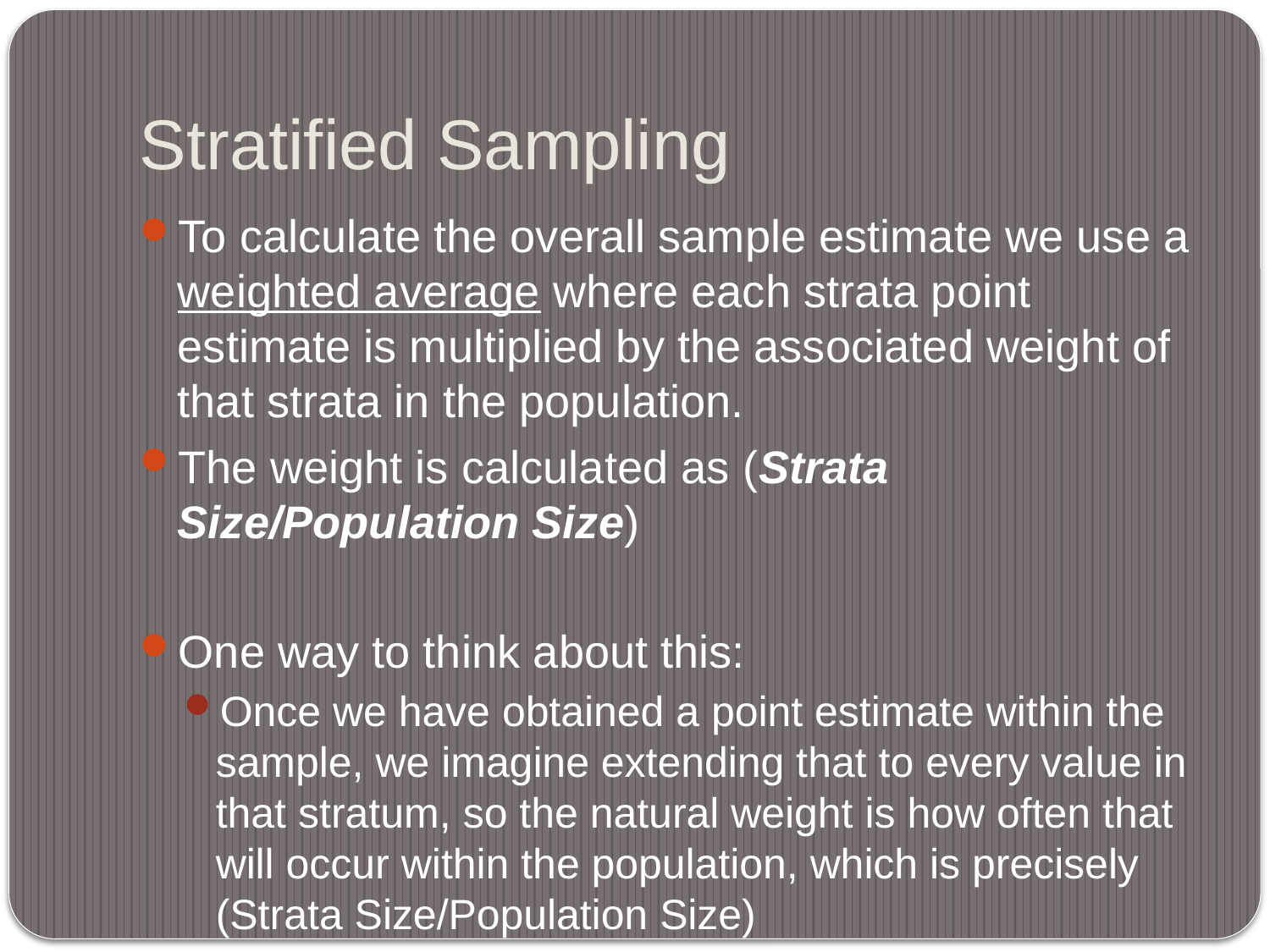

# Stratified Sampling
To calculate the overall sample estimate we use a weighted average where each strata point estimate is multiplied by the associated weight of that strata in the population.
The weight is calculated as (Strata Size/Population Size)

One way to think about this:
Once we have obtained a point estimate within the sample, we imagine extending that to every value in that stratum, so the natural weight is how often that will occur within the population, which is precisely (Strata Size/Population Size)